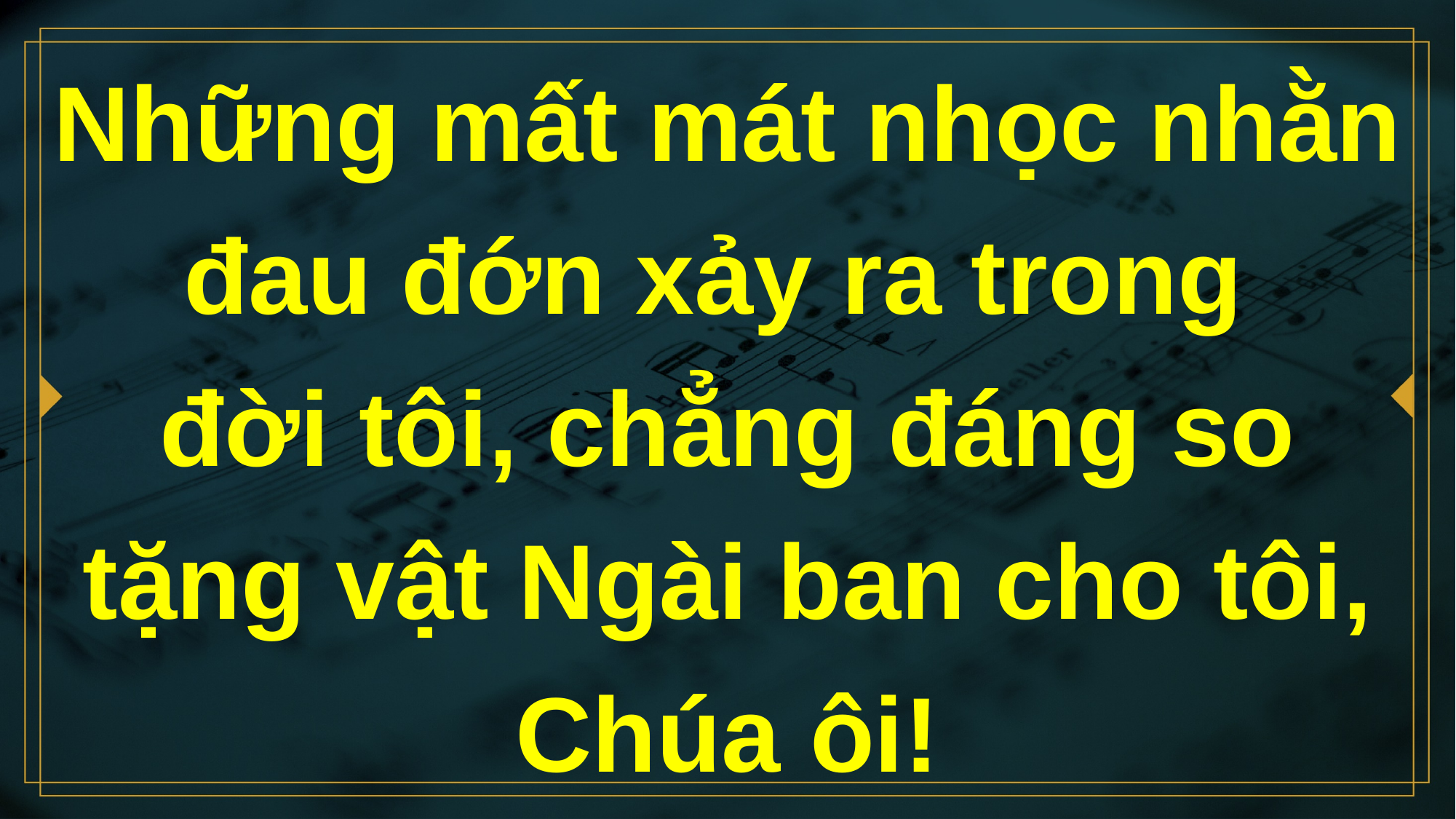

# Những mất mát nhọc nhằn đau đớn xảy ra trong đời tôi, chẳng đáng so tặng vật Ngài ban cho tôi, Chúa ôi!